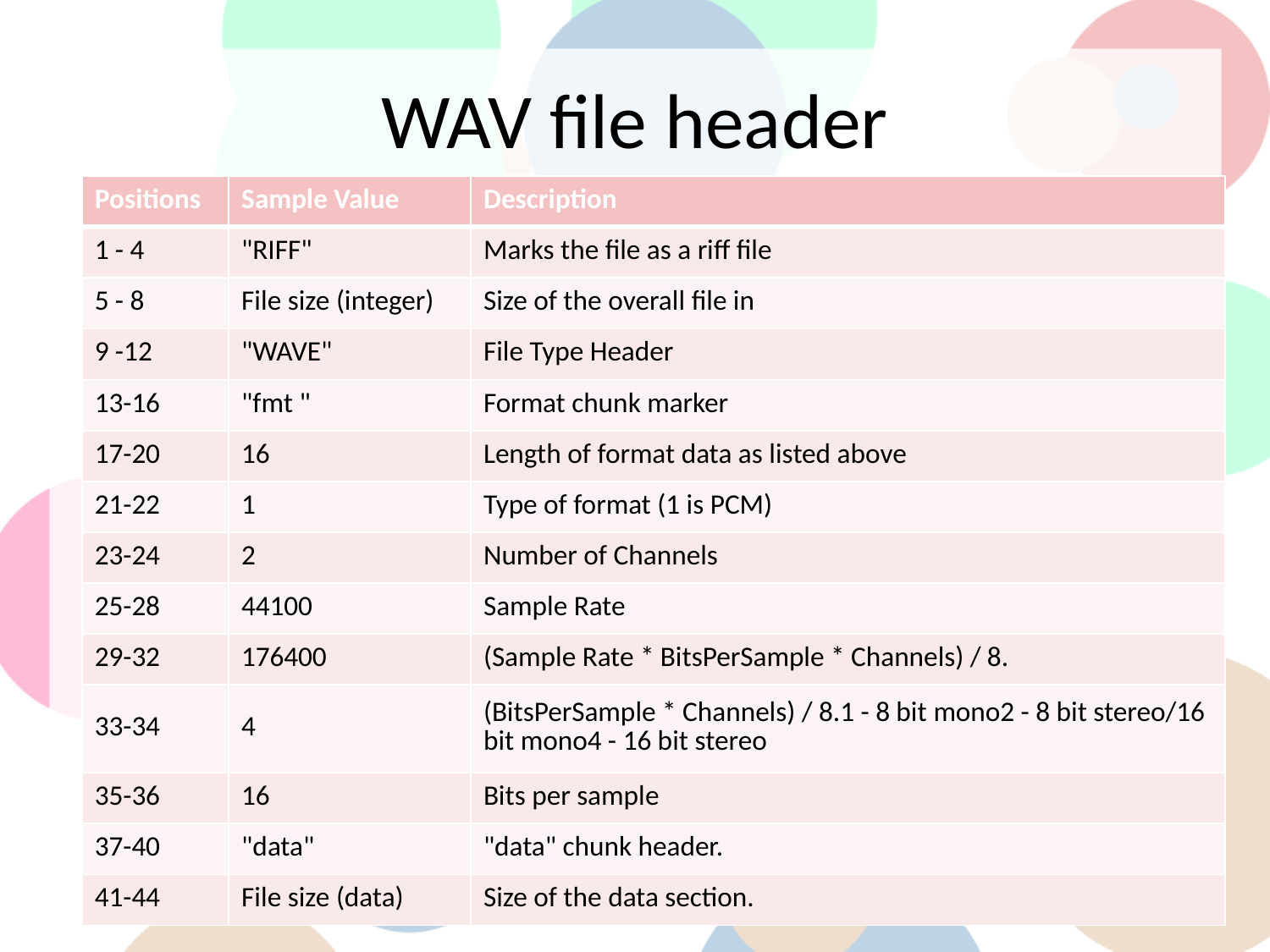

# WAV file header
| Positions | Sample Value | Description |
| --- | --- | --- |
| 1 - 4 | "RIFF" | Marks the file as a riff file |
| 5 - 8 | File size (integer) | Size of the overall file in |
| 9 -12 | "WAVE" | File Type Header |
| 13-16 | "fmt " | Format chunk marker |
| 17-20 | 16 | Length of format data as listed above |
| 21-22 | 1 | Type of format (1 is PCM) |
| 23-24 | 2 | Number of Channels |
| 25-28 | 44100 | Sample Rate |
| 29-32 | 176400 | (Sample Rate \* BitsPerSample \* Channels) / 8. |
| 33-34 | 4 | (BitsPerSample \* Channels) / 8.1 - 8 bit mono2 - 8 bit stereo/16 bit mono4 - 16 bit stereo |
| 35-36 | 16 | Bits per sample |
| 37-40 | "data" | "data" chunk header. |
| 41-44 | File size (data) | Size of the data section. |